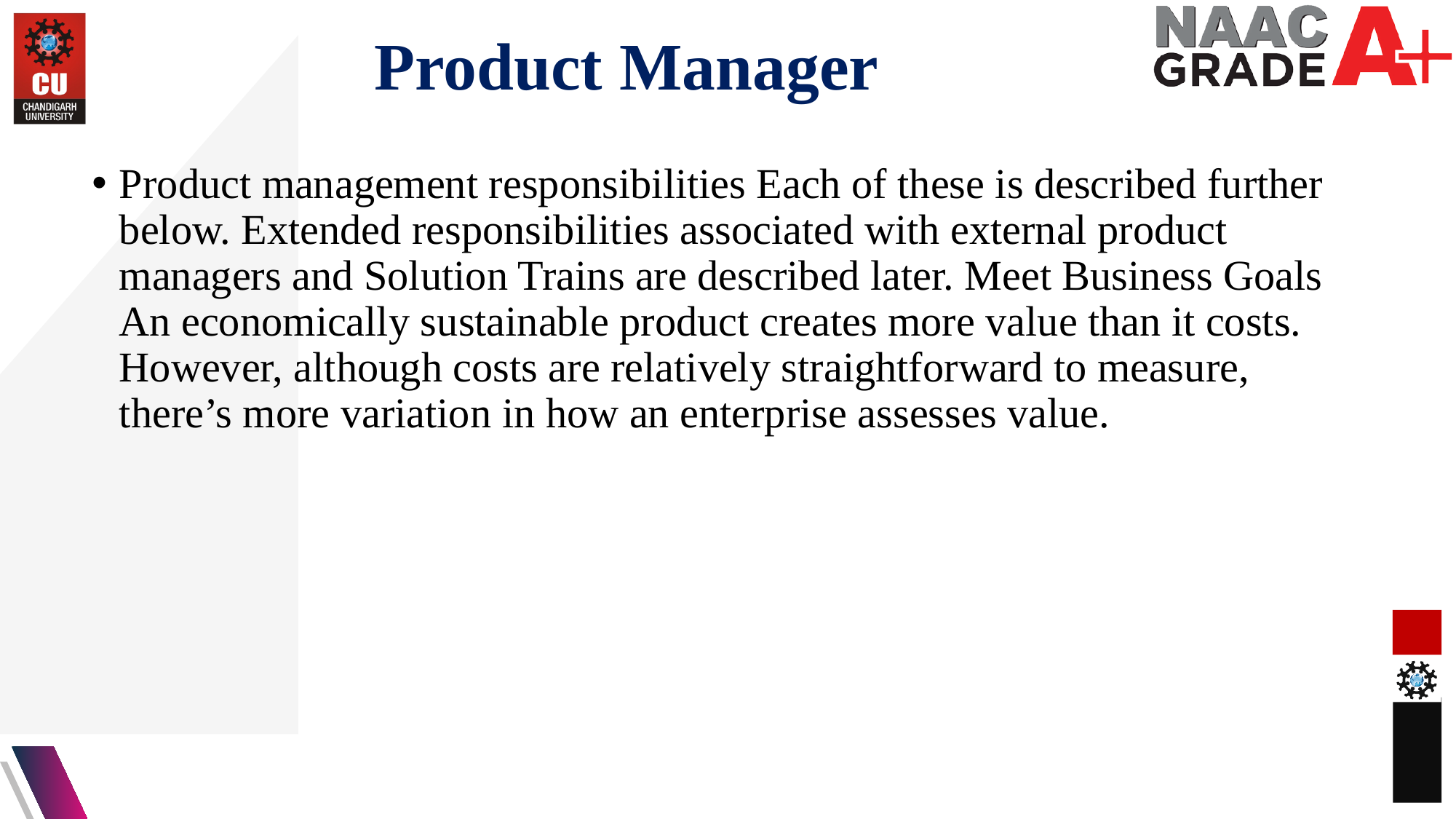

Product Manager
Product management responsibilities Each of these is described further below. Extended responsibilities associated with external product managers and Solution Trains are described later. Meet Business Goals An economically sustainable product creates more value than it costs. However, although costs are relatively straightforward to measure, there’s more variation in how an enterprise assesses value.